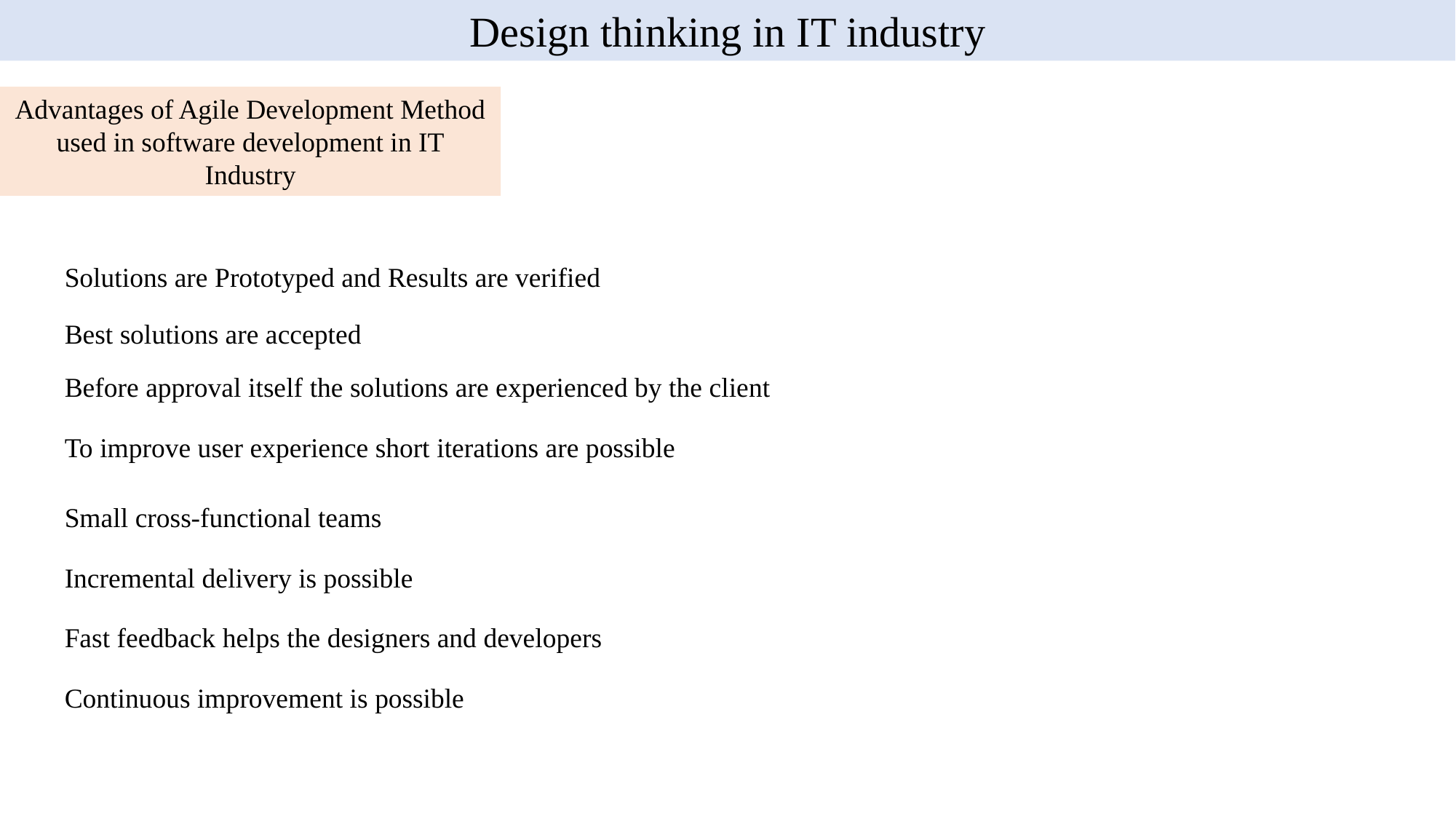

Design thinking in IT industry
Advantages of Agile Development Method used in software development in IT Industry
Solutions are Prototyped and Results are verified
Best solutions are accepted
Before approval itself the solutions are experienced by the client
To improve user experience short iterations are possible
Small cross-functional teams
Incremental delivery is possible
Fast feedback helps the designers and developers
Continuous improvement is possible